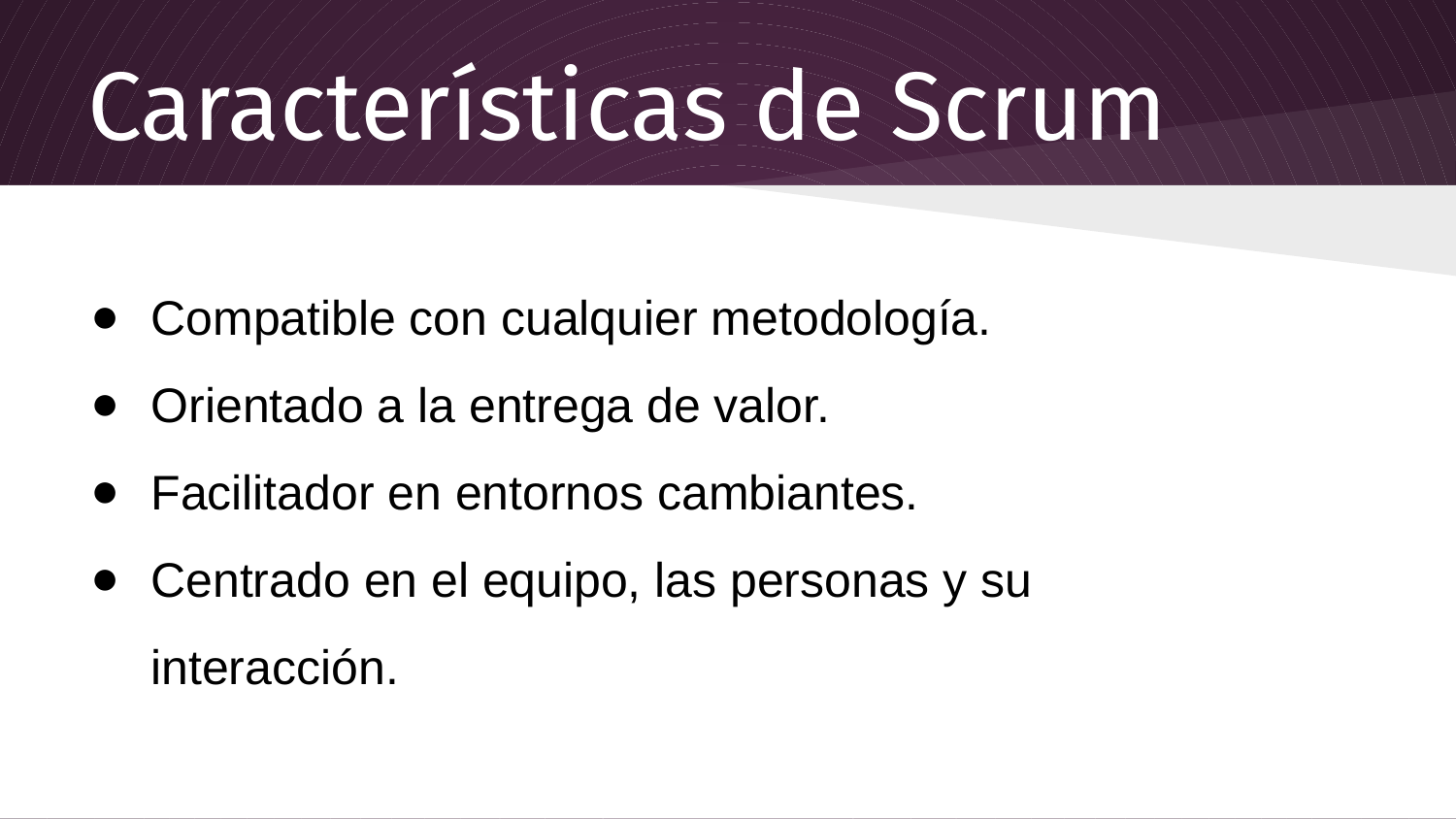

# Características de Scrum
Compatible con cualquier metodología.
Orientado a la entrega de valor.
Facilitador en entornos cambiantes.
Centrado en el equipo, las personas y su interacción.